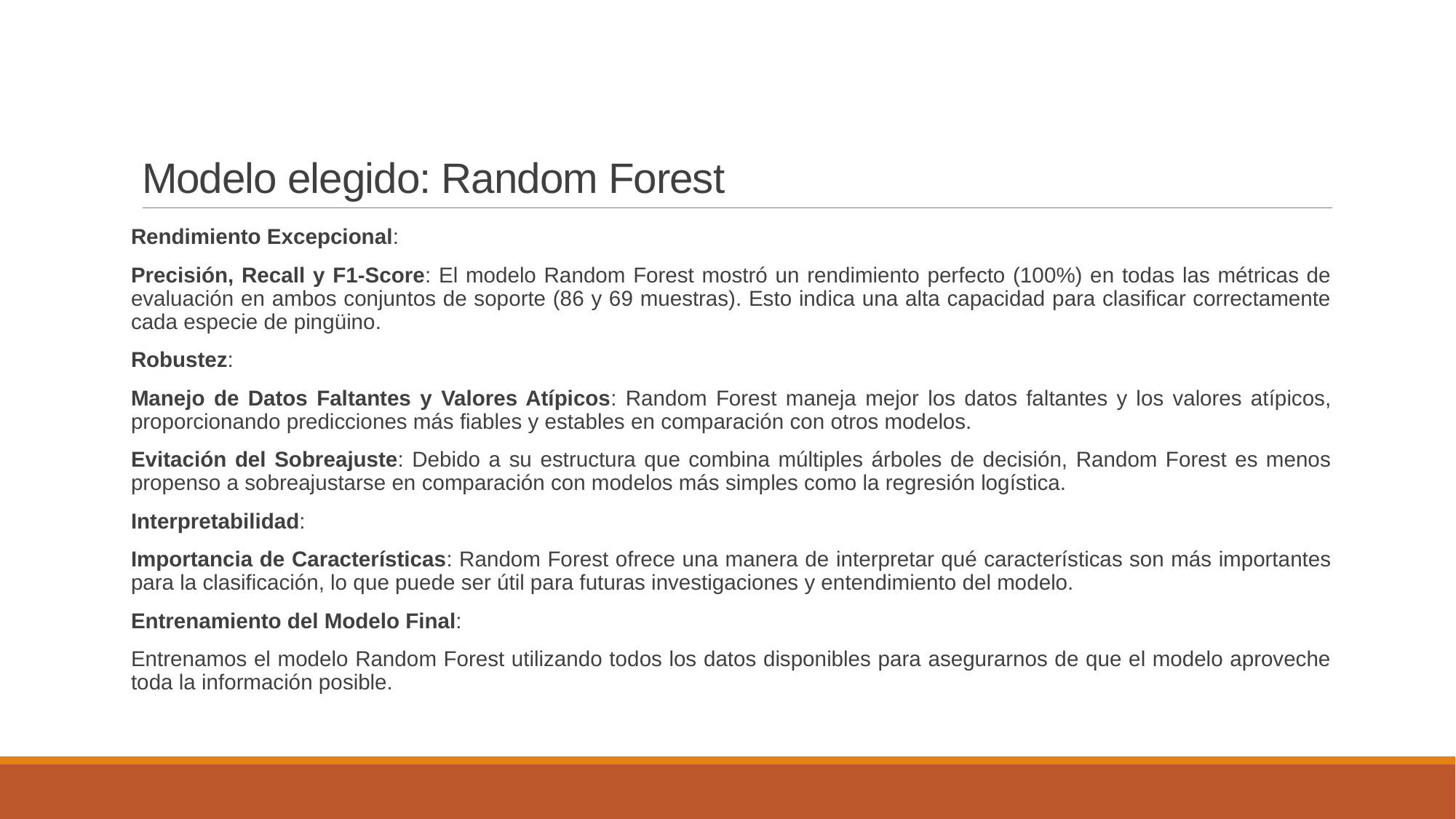

# Modelo elegido: Random Forest
Rendimiento Excepcional:
Precisión, Recall y F1-Score: El modelo Random Forest mostró un rendimiento perfecto (100%) en todas las métricas de evaluación en ambos conjuntos de soporte (86 y 69 muestras). Esto indica una alta capacidad para clasificar correctamente cada especie de pingüino.
Robustez:
Manejo de Datos Faltantes y Valores Atípicos: Random Forest maneja mejor los datos faltantes y los valores atípicos, proporcionando predicciones más fiables y estables en comparación con otros modelos.
Evitación del Sobreajuste: Debido a su estructura que combina múltiples árboles de decisión, Random Forest es menos propenso a sobreajustarse en comparación con modelos más simples como la regresión logística.
Interpretabilidad:
Importancia de Características: Random Forest ofrece una manera de interpretar qué características son más importantes para la clasificación, lo que puede ser útil para futuras investigaciones y entendimiento del modelo.
Entrenamiento del Modelo Final:
Entrenamos el modelo Random Forest utilizando todos los datos disponibles para asegurarnos de que el modelo aproveche toda la información posible.